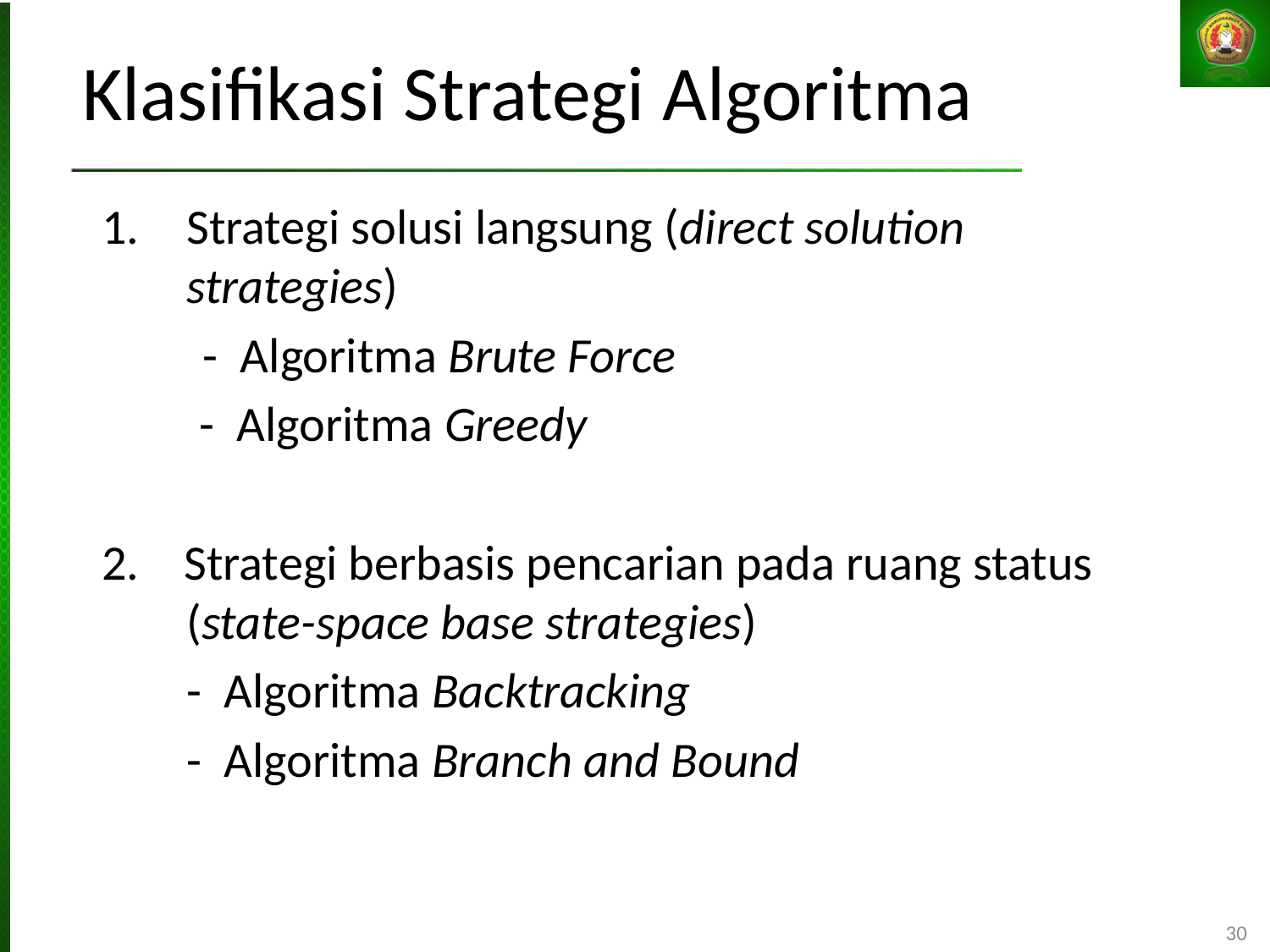

# Klasifikasi Strategi Algoritma
Strategi solusi langsung (direct solution strategies)
         -  Algoritma Brute Force
   -  Algoritma Greedy

2.    Strategi berbasis pencarian pada ruang status (state-space base strategies)
	-  Algoritma Backtracking
	-  Algoritma Branch and Bound
30